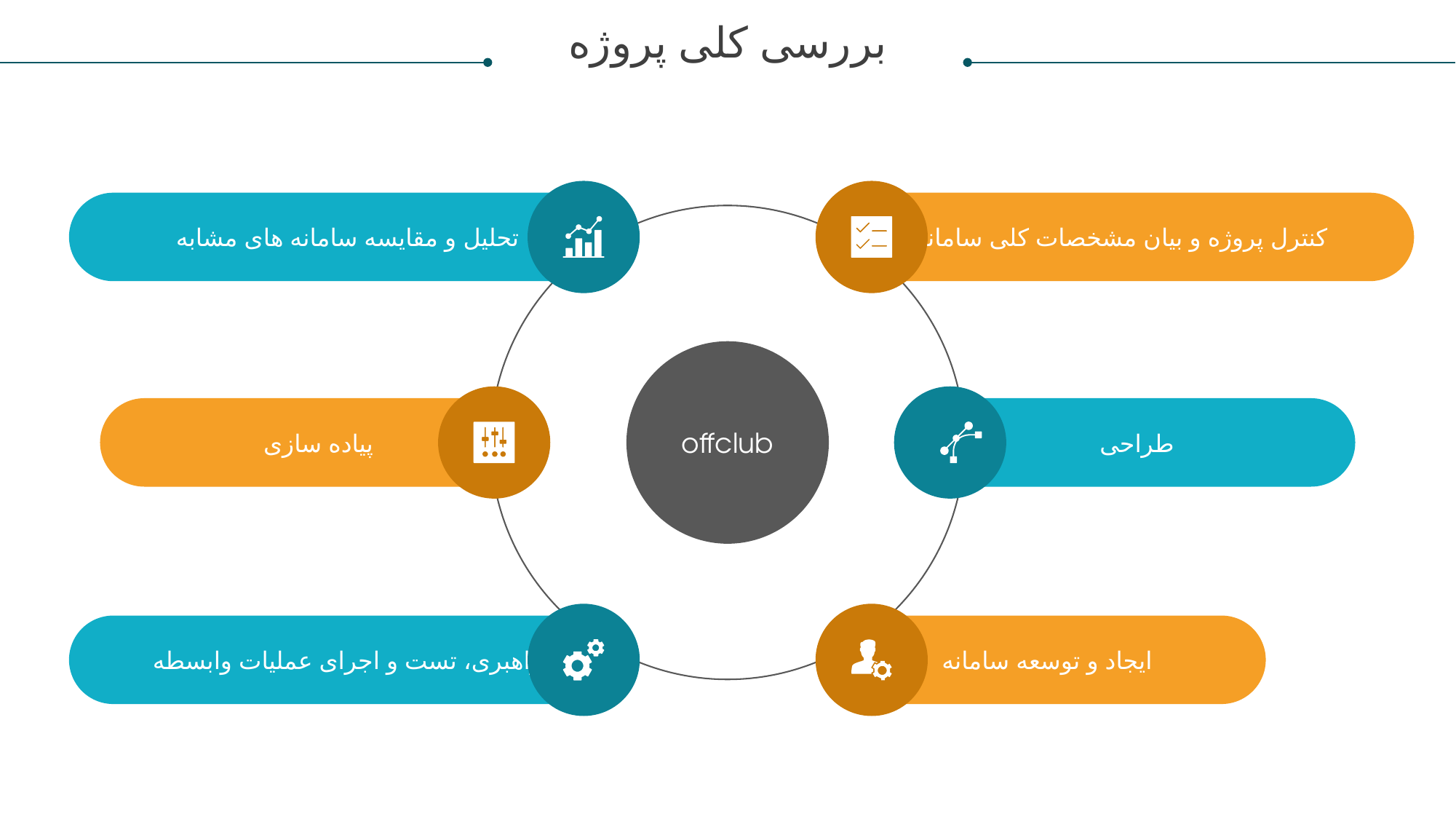

بررسی کلی پروژه

تحلیل و مقایسه سامانه های مشابه
کنترل پروژه و بیان مشخصات کلی سامانه

offclub

پیاده سازی
طراحی

راهبری، تست و اجرای عملیات وابسطه
ایجاد و توسعه سامانه